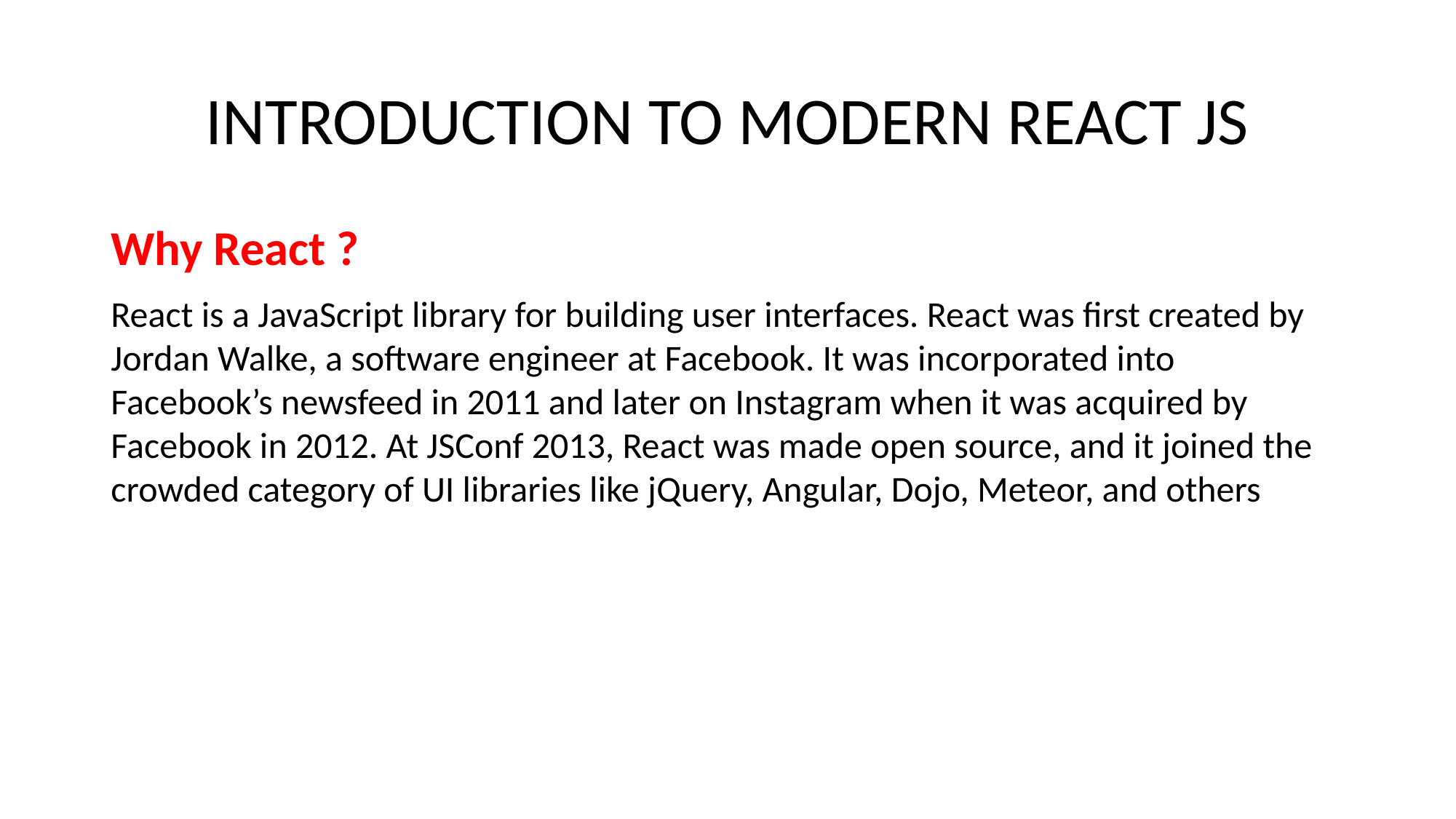

# INTRODUCTION TO MODERN REACT JS
Why React ?
React is a JavaScript library for building user interfaces. React was first created by Jordan Walke, a software engineer at Facebook. It was incorporated into Facebook’s newsfeed in 2011 and later on Instagram when it was acquired by Facebook in 2012. At JSConf 2013, React was made open source, and it joined the crowded category of UI libraries like jQuery, Angular, Dojo, Meteor, and others